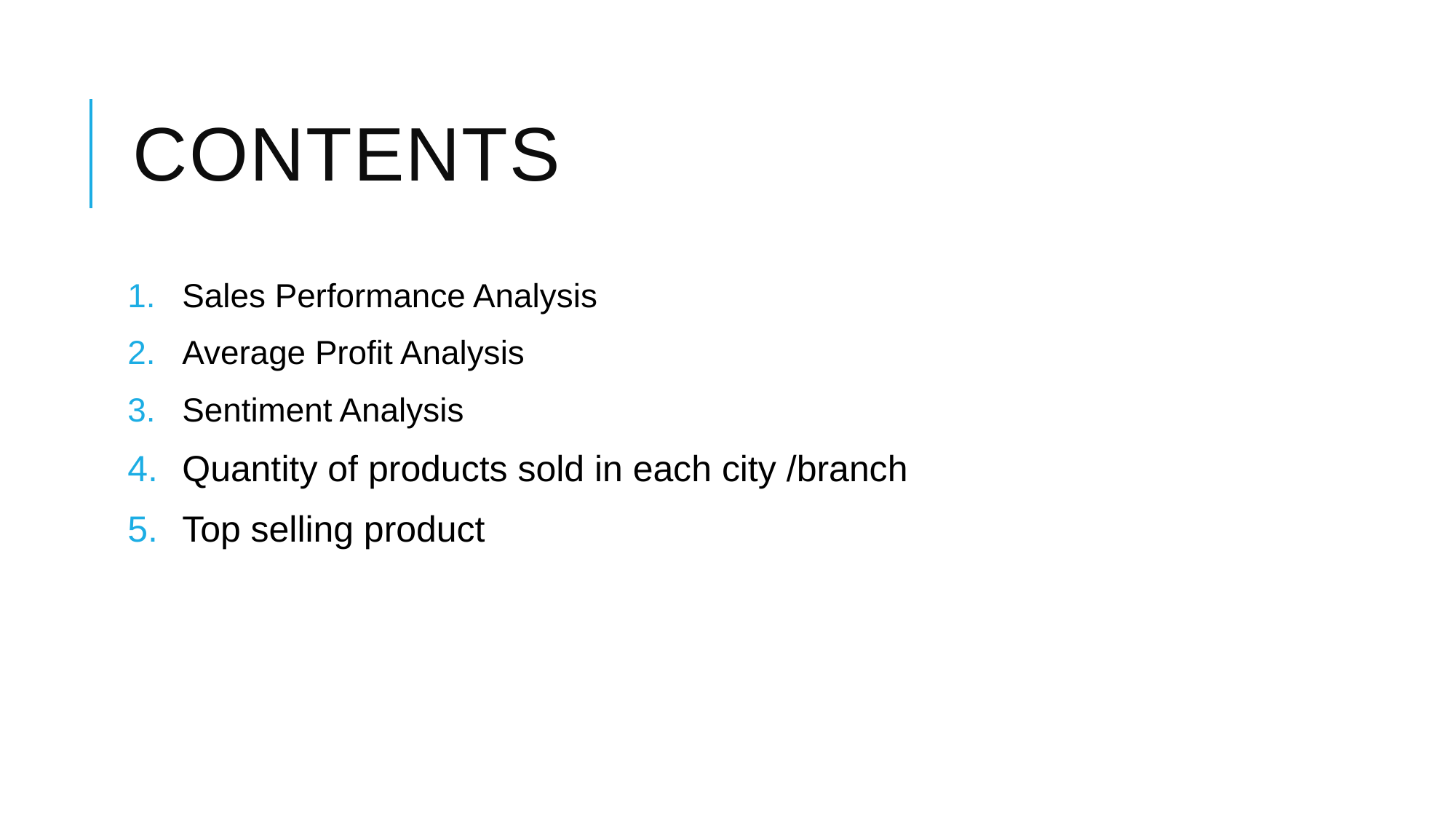

# Contents
Sales Performance Analysis
Average Profit Analysis
Sentiment Analysis
Quantity of products sold in each city /branch
Top selling product